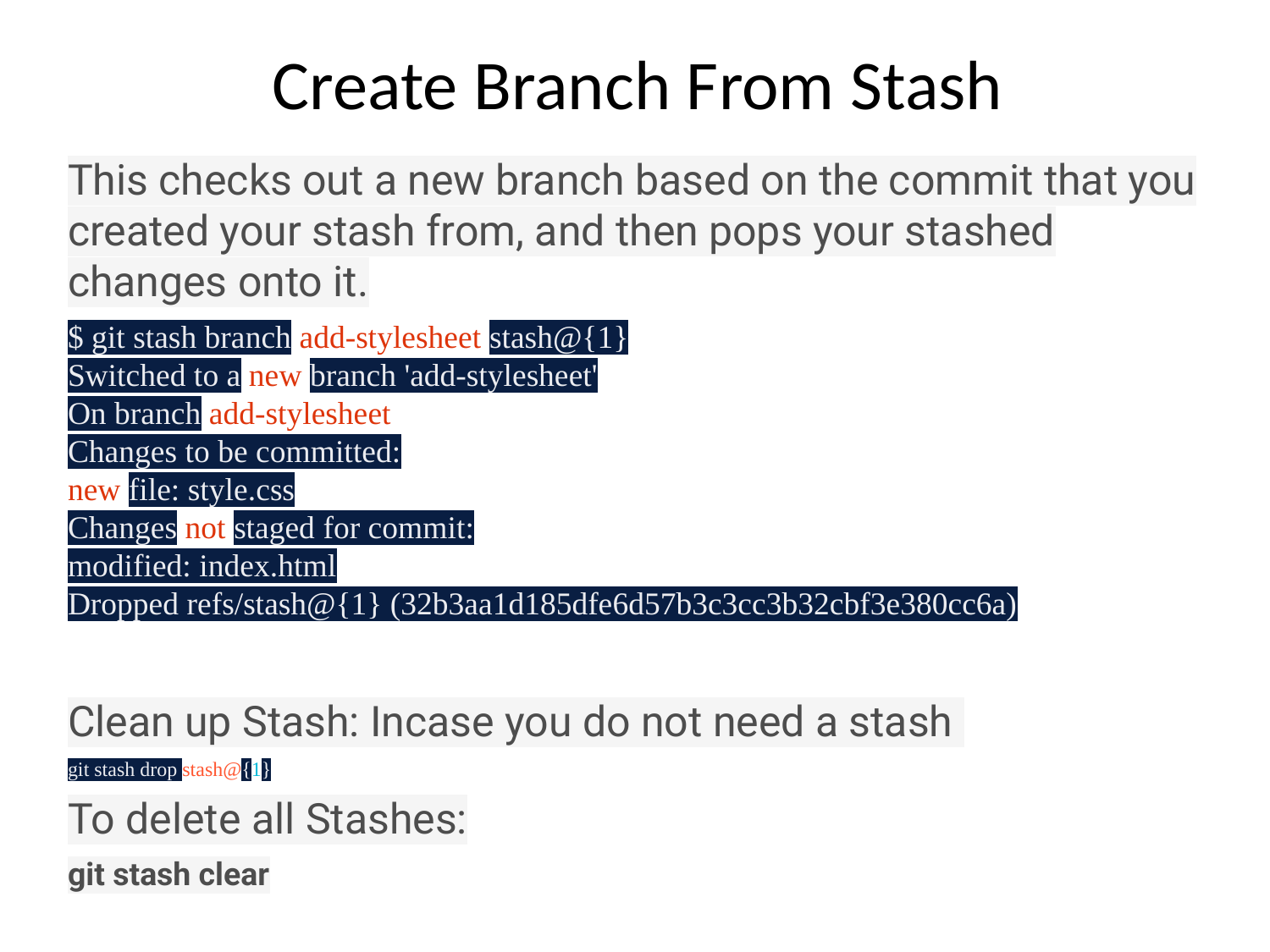

# Create Branch From Stash
This checks out a new branch based on the commit that you created your stash from, and then pops your stashed changes onto it.
$ git stash branch add-stylesheet stash@{1}
Switched to a new branch 'add-stylesheet'
On branch add-stylesheet
Changes to be committed:
new file: style.css
Changes not staged for commit:
modified: index.html
Dropped refs/stash@{1} (32b3aa1d185dfe6d57b3c3cc3b32cbf3e380cc6a)

Clean up Stash: Incase you do not need a stash
git stash drop stash@{1}
To delete all Stashes:
git stash clear